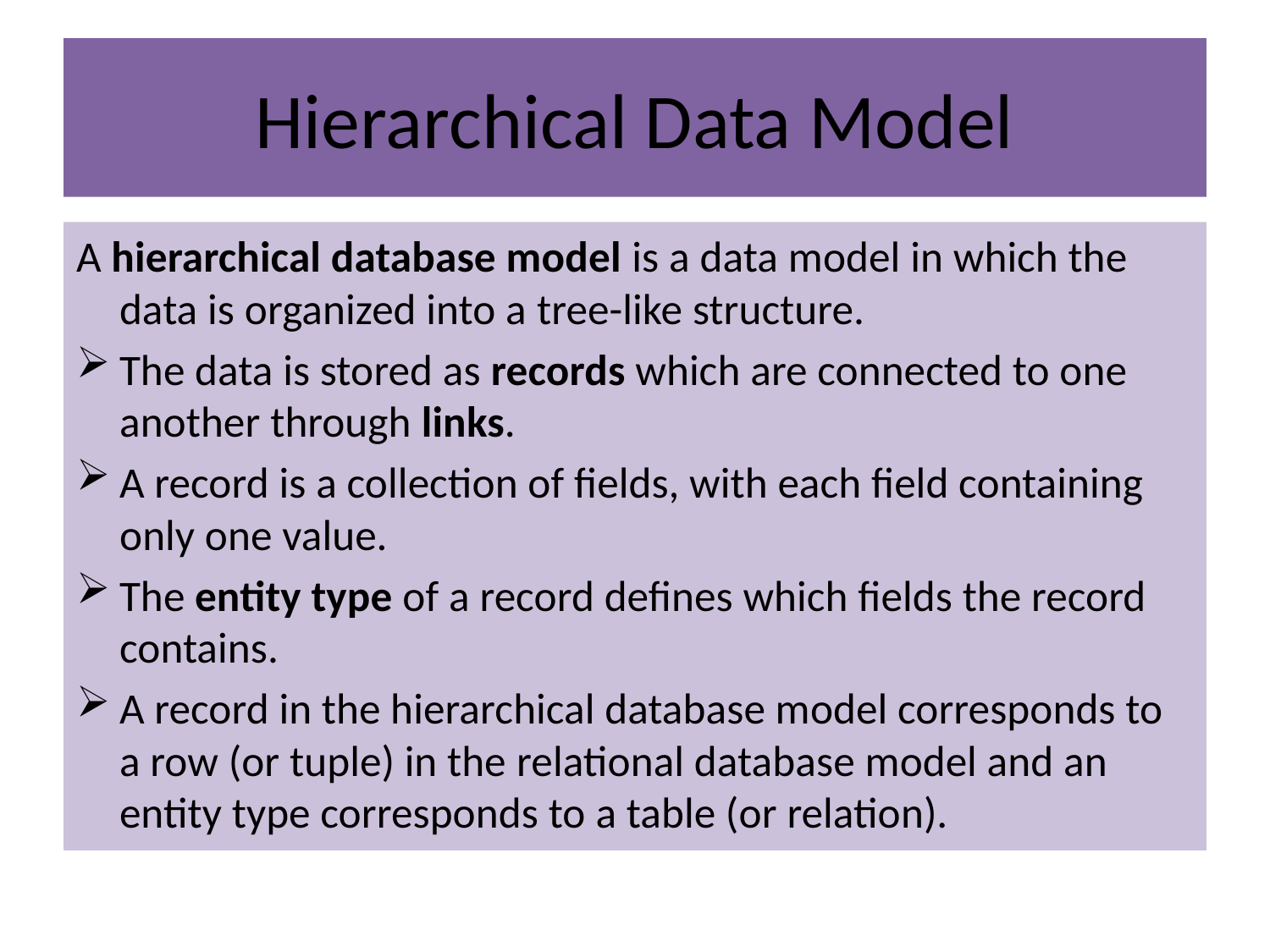

# Hierarchical Data Model
A hierarchical database model is a data model in which the data is organized into a tree-like structure.
The data is stored as records which are connected to one another through links.
A record is a collection of fields, with each field containing only one value.
The entity type of a record defines which fields the record contains.
A record in the hierarchical database model corresponds to a row (or tuple) in the relational database model and an entity type corresponds to a table (or relation).